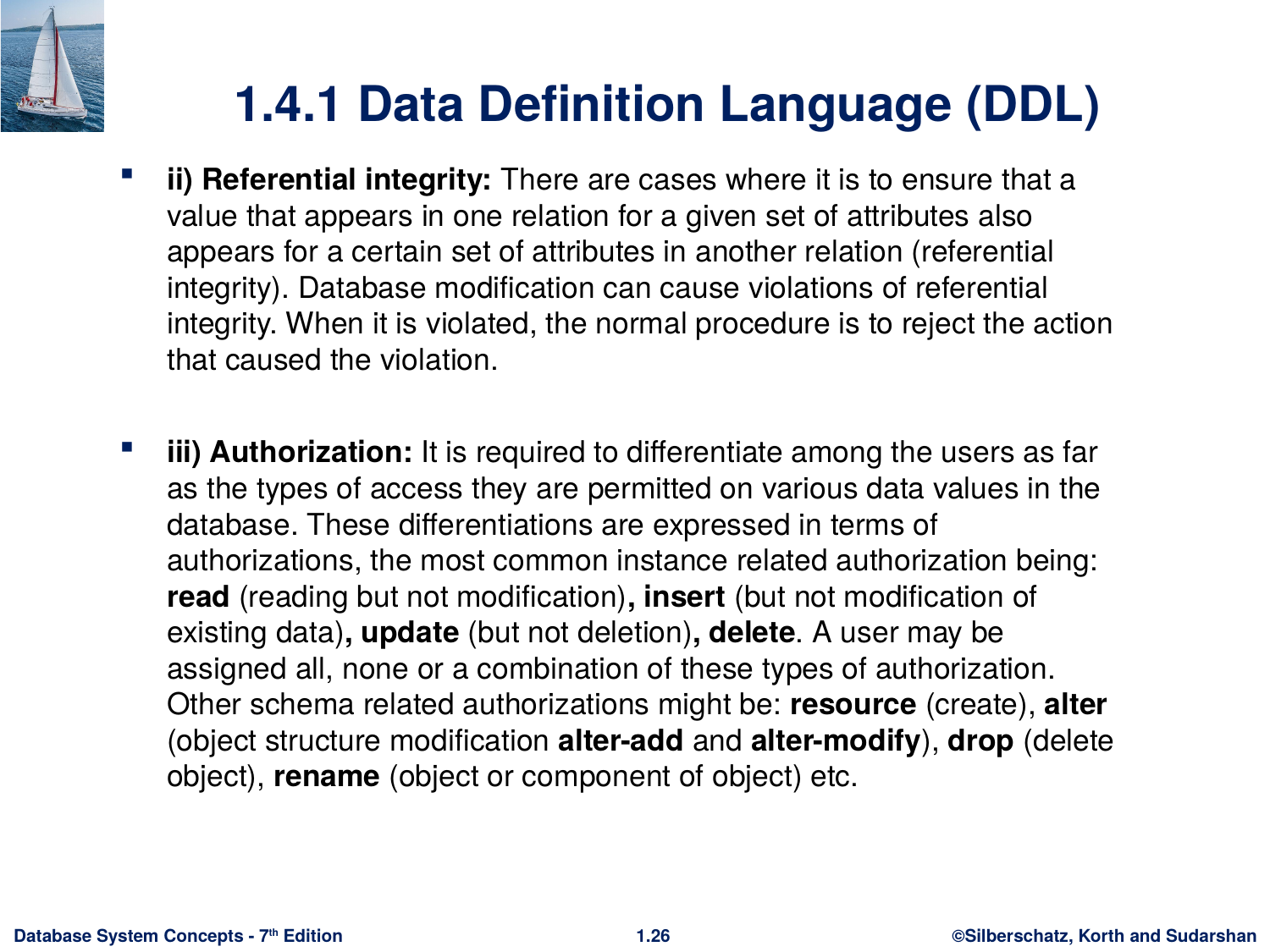

# 1.4.1 Data Definition Language (DDL)
ii) Referential integrity: There are cases where it is to ensure that a value that appears in one relation for a given set of attributes also appears for a certain set of attributes in another relation (referential integrity). Database modification can cause violations of referential integrity. When it is violated, the normal procedure is to reject the action that caused the violation.

iii) Authorization: It is required to differentiate among the users as far as the types of access they are permitted on various data values in the database. These differentiations are expressed in terms of authorizations, the most common instance related authorization being: read (reading but not modification), insert (but not modification of existing data), update (but not deletion), delete. A user may be assigned all, none or a combination of these types of authorization. Other schema related authorizations might be: resource (create), alter (object structure modification alter-add and alter-modify), drop (delete object), rename (object or component of object) etc.